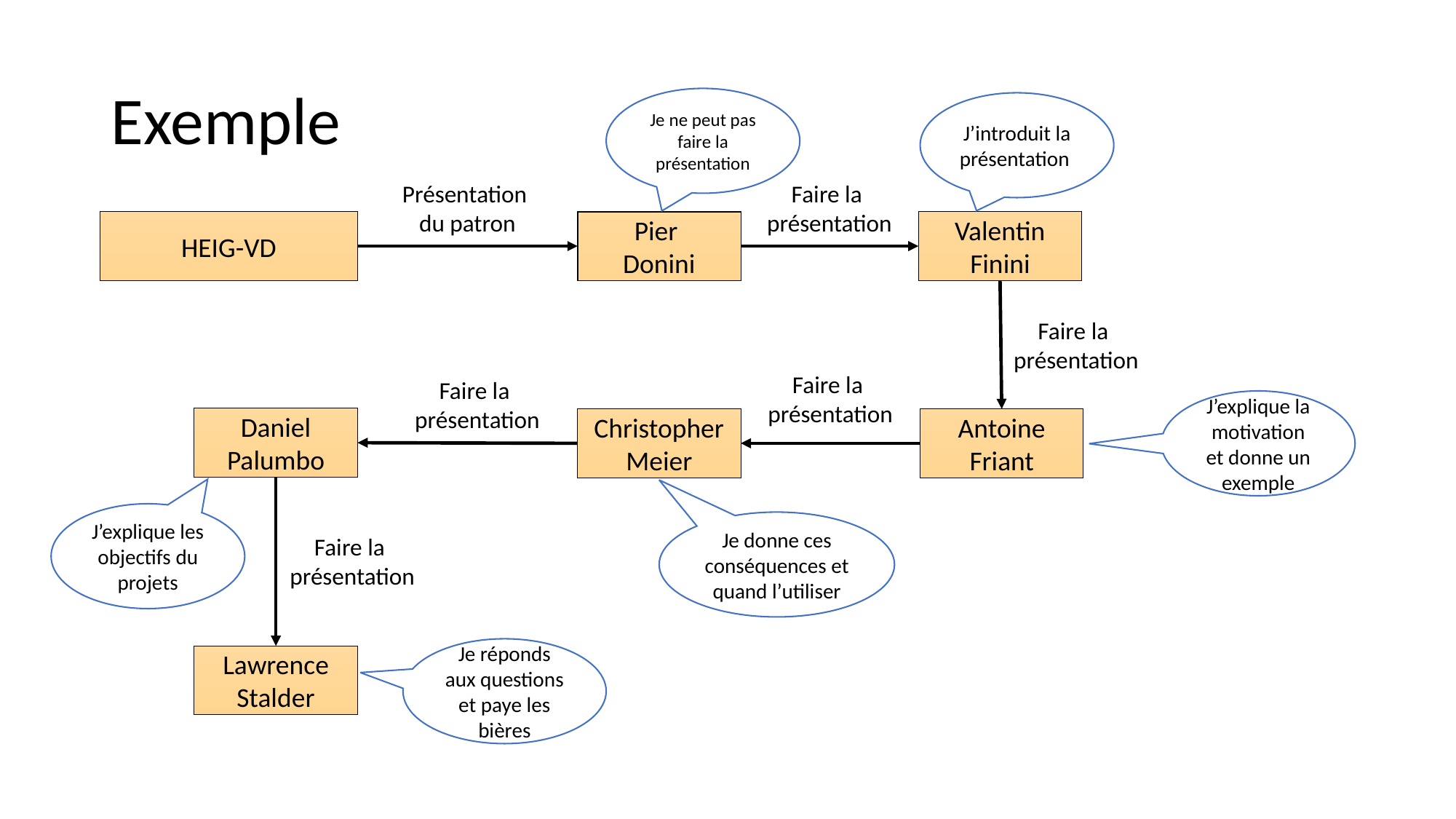

# Exemple
Je ne peut pas faire la présentation
J’introduit la présentation
Présentation
du patron
Faire la
présentation
HEIG-VD
Pier
Donini
Valentin Finini
Faire la
présentation
Faire la
présentation
Faire la
présentation
J’explique la motivation et donne un exemple
Daniel Palumbo
Christopher Meier
Antoine Friant
J’explique les objectifs du projets
Je donne ces conséquences et quand l’utiliser
Faire la
présentation
Je réponds aux questions et paye les bières
Lawrence Stalder